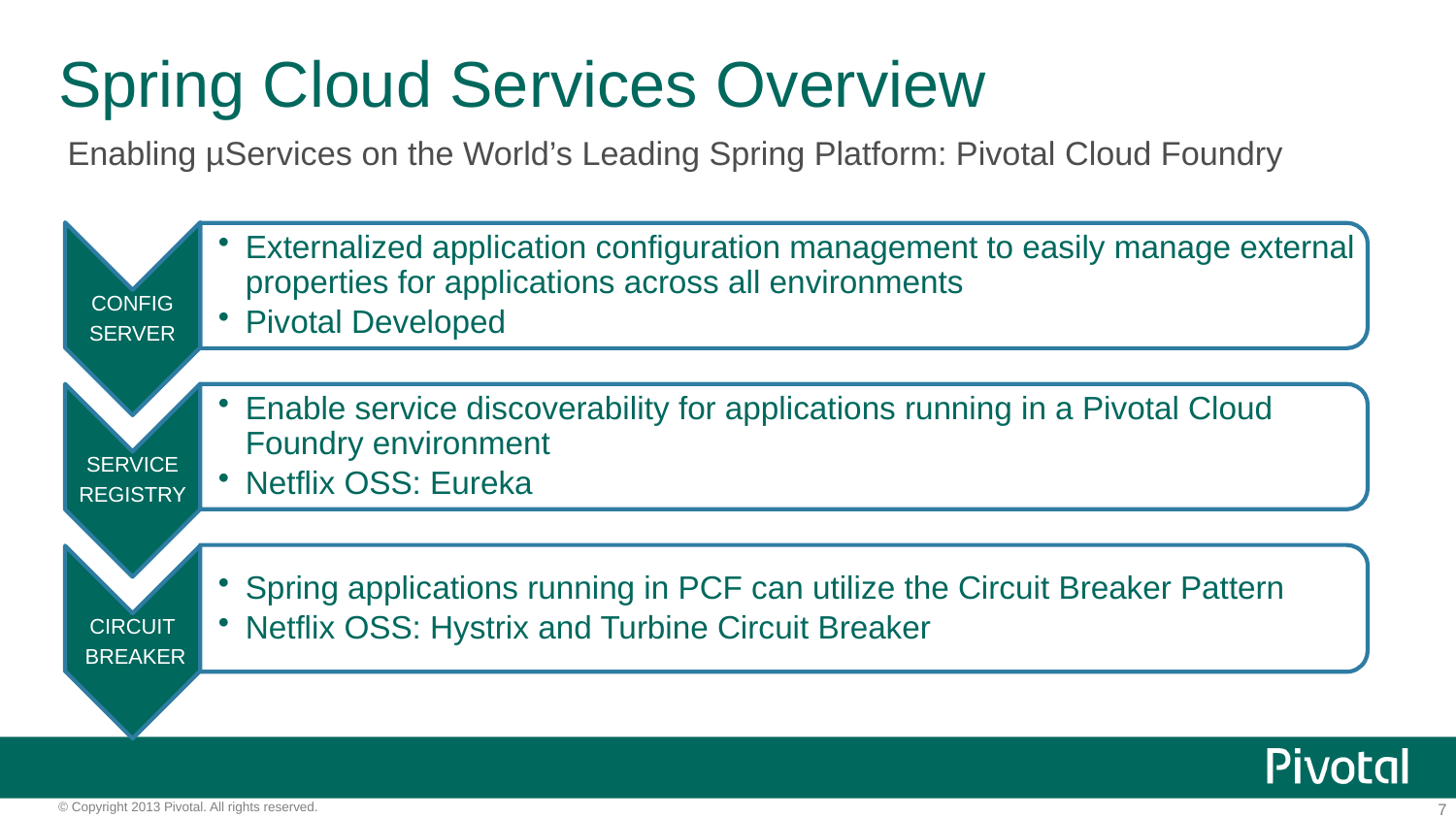

# Spring Cloud Services Overview
Enabling µServices on the World’s Leading Spring Platform: Pivotal Cloud Foundry

CONFIG
SERVER
Externalized application configuration management to easily manage external properties for applications across all environments
Pivotal Developed
SERVICE
REGISTRY
Enable service discoverability for applications running in a Pivotal Cloud Foundry environment
Netflix OSS: Eureka
CIRCUIT
 BREAKER
Spring applications running in PCF can utilize the Circuit Breaker Pattern
Netflix OSS: Hystrix and Turbine Circuit Breaker